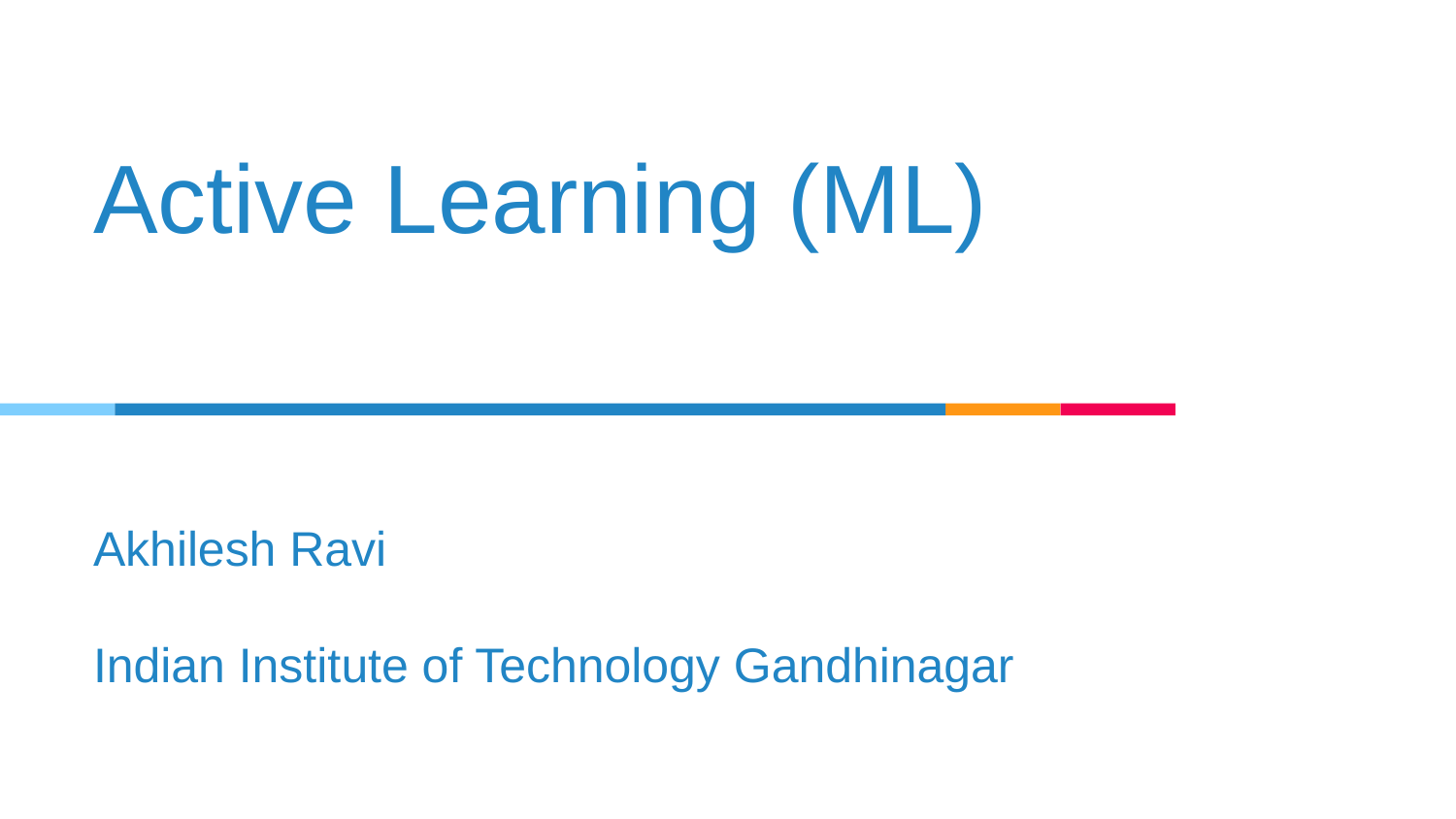

# Active Learning (ML)
Akhilesh Ravi

Indian Institute of Technology Gandhinagar